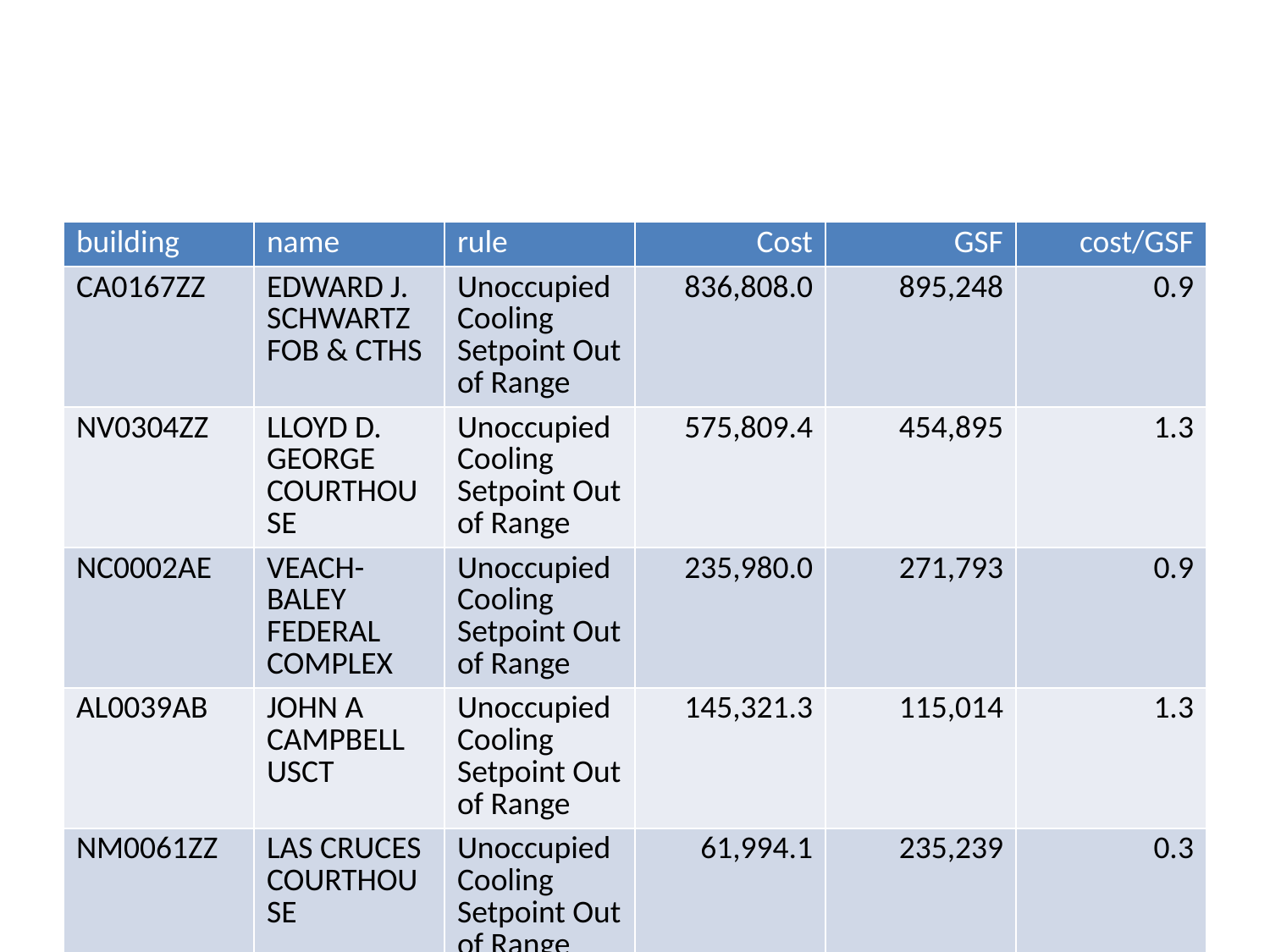

| building | name | rule | Cost | GSF | cost/GSF |
| --- | --- | --- | --- | --- | --- |
| CA0167ZZ | EDWARD J. SCHWARTZ FOB & CTHS | Unoccupied Cooling Setpoint Out of Range | 836,808.0 | 895,248 | 0.9 |
| NV0304ZZ | LLOYD D. GEORGE COURTHOUSE | Unoccupied Cooling Setpoint Out of Range | 575,809.4 | 454,895 | 1.3 |
| NC0002AE | VEACH-BALEY FEDERAL COMPLEX | Unoccupied Cooling Setpoint Out of Range | 235,980.0 | 271,793 | 0.9 |
| AL0039AB | JOHN A CAMPBELL USCT | Unoccupied Cooling Setpoint Out of Range | 145,321.3 | 115,014 | 1.3 |
| NM0061ZZ | LAS CRUCES COURTHOUSE | Unoccupied Cooling Setpoint Out of Range | 61,994.1 | 235,239 | 0.3 |